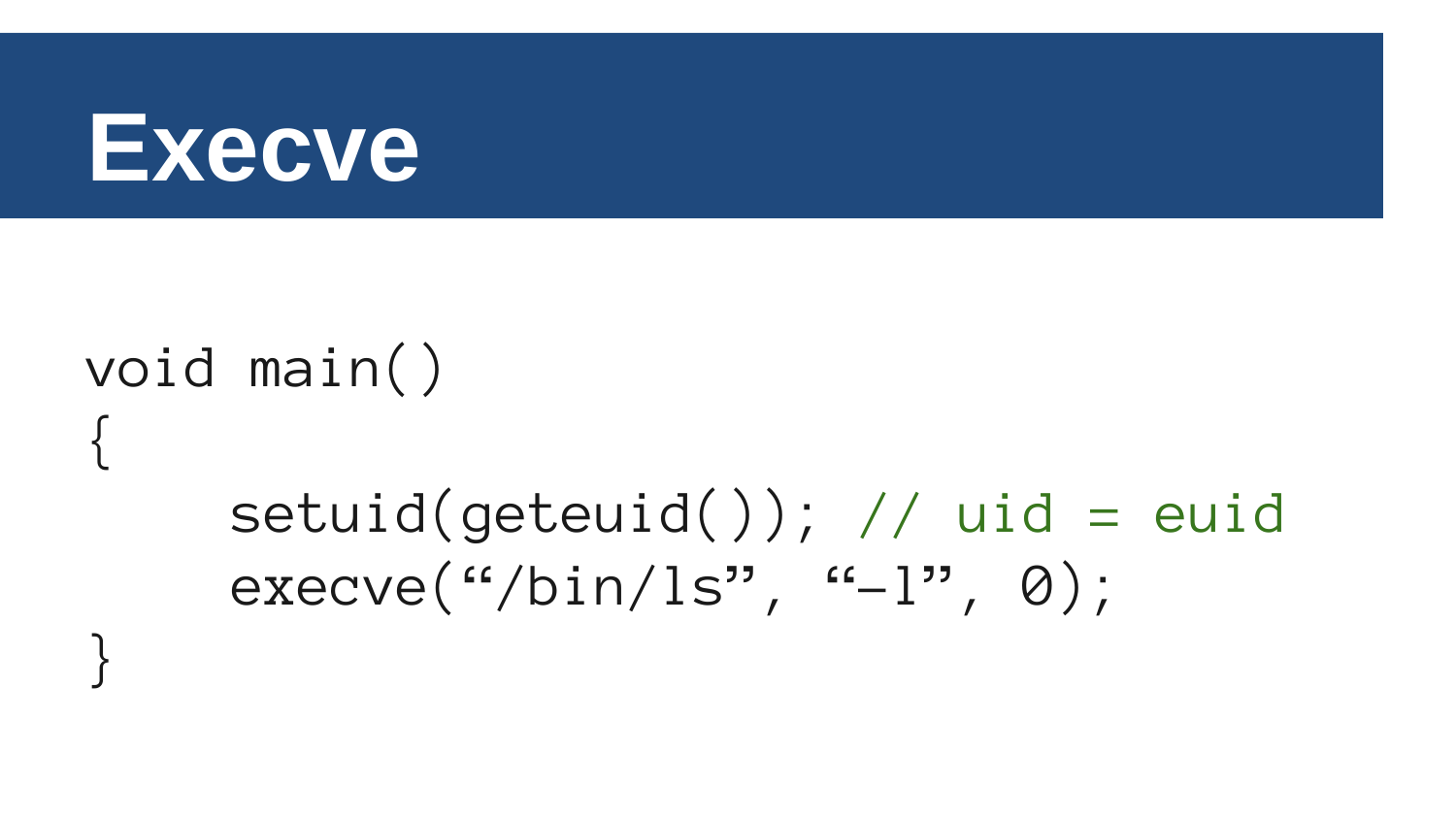

Execve
void main()
{
	setuid(geteuid()); // uid = euid
	execve(“/bin/ls”, “-l”, 0);
}